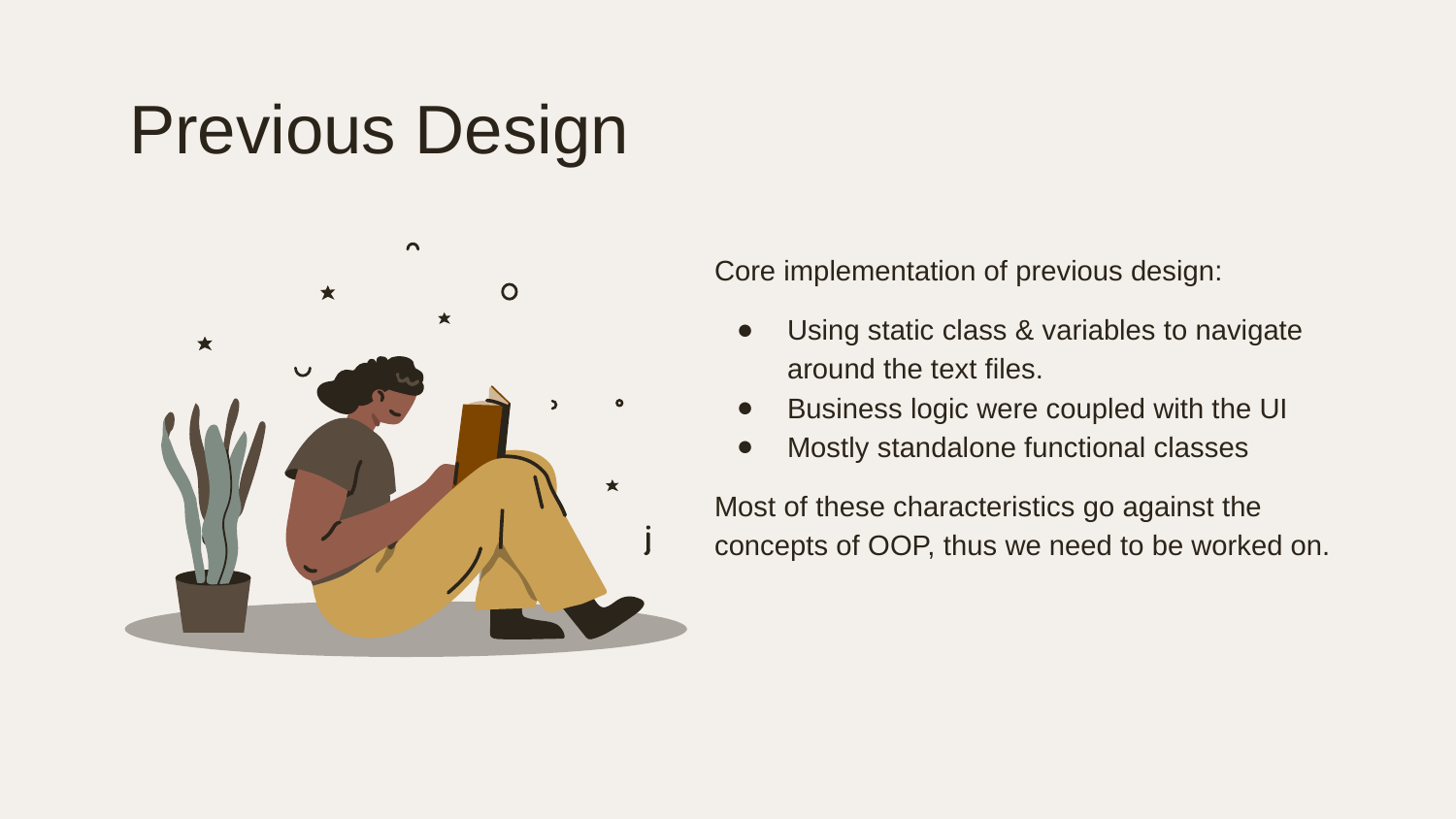

# Previous Design
Core implementation of previous design:
Using static class & variables to navigate around the text files.
Business logic were coupled with the UI
Mostly standalone functional classes
Most of these characteristics go against the concepts of OOP, thus we need to be worked on.